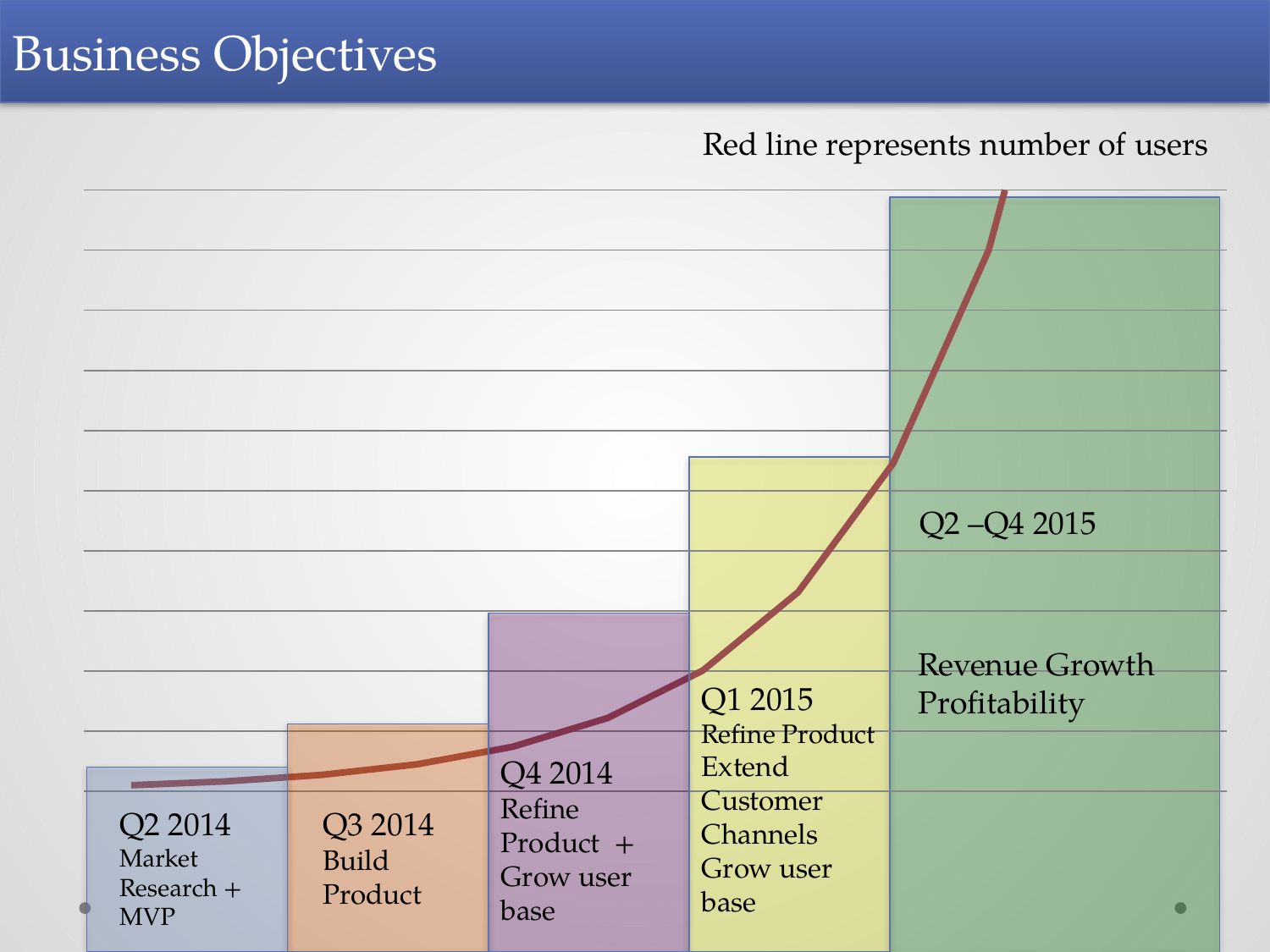

Business Objectives

### Chart

| Category | Series 2 |
|---|---|
| Category 1 | 1.0 |
| Category 2 | 1.648721270700128 |
| Category 3 | 2.718281828459045 |
| Category 4 | 4.481689070338066 |
Red line represents number of users

Q2 –Q4 2015

Revenue Growth
Profitability

Q1 2015
Refine Product
Extend Customer Channels
Grow user base

Q4 2014
Refine Product  +
Grow user base

Q2 2014
Market Research + MVP
Q3 2014
Build Product